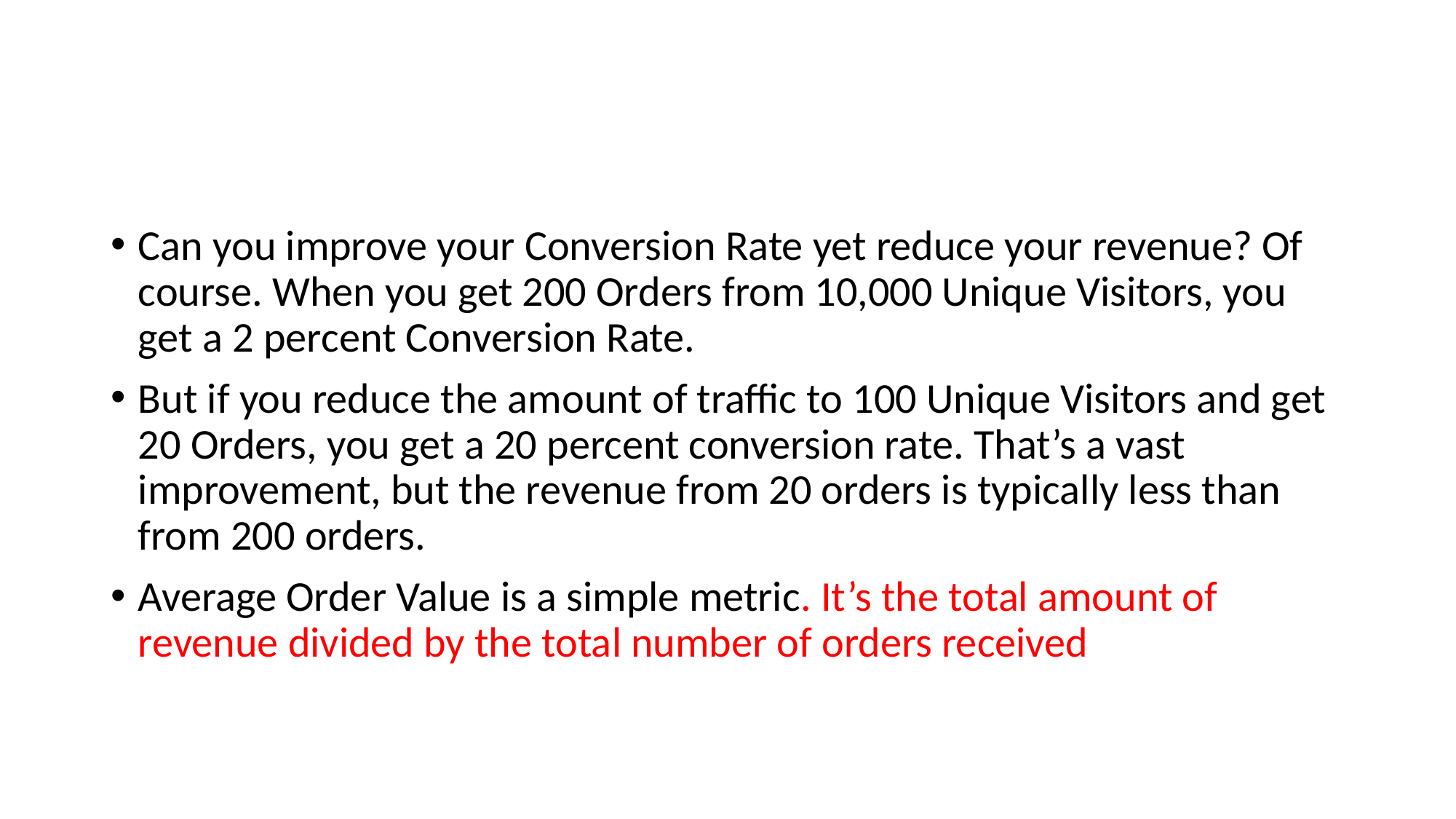

#
Can you improve your Conversion Rate yet reduce your revenue? Of course. When you get 200 Orders from 10,000 Unique Visitors, you get a 2 percent Conversion Rate.
But if you reduce the amount of traffic to 100 Unique Visitors and get 20 Orders, you get a 20 percent conversion rate. That’s a vast improvement, but the revenue from 20 orders is typically less than from 200 orders.
Average Order Value is a simple metric. It’s the total amount of revenue divided by the total number of orders received